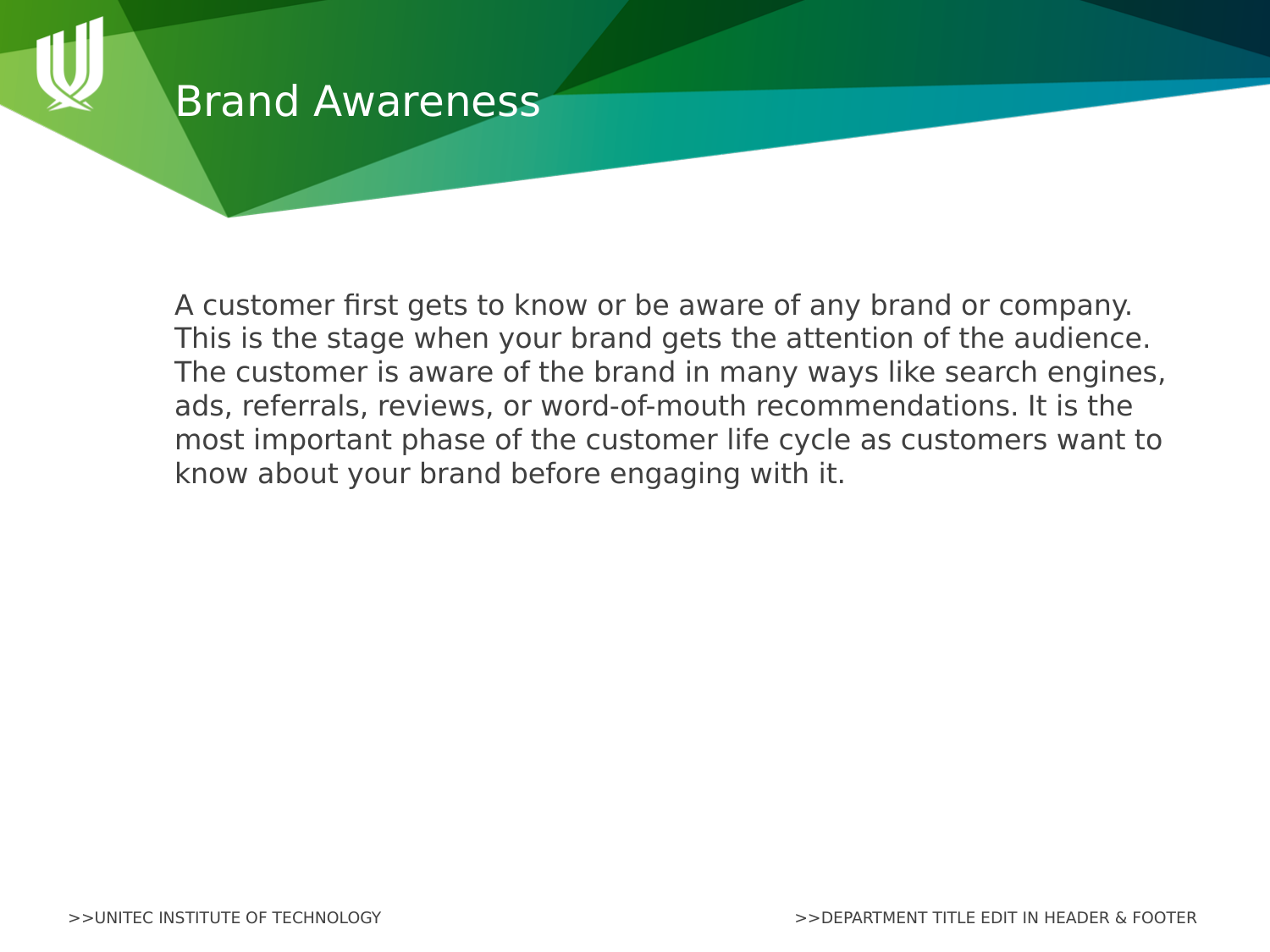

# Brand Awareness
A customer first gets to know or be aware of any brand or company. This is the stage when your brand gets the attention of the audience. The customer is aware of the brand in many ways like search engines, ads, referrals, reviews, or word-of-mouth recommendations. It is the most important phase of the customer life cycle as customers want to know about your brand before engaging with it.
>>DEPARTMENT TITLE EDIT IN HEADER & FOOTER